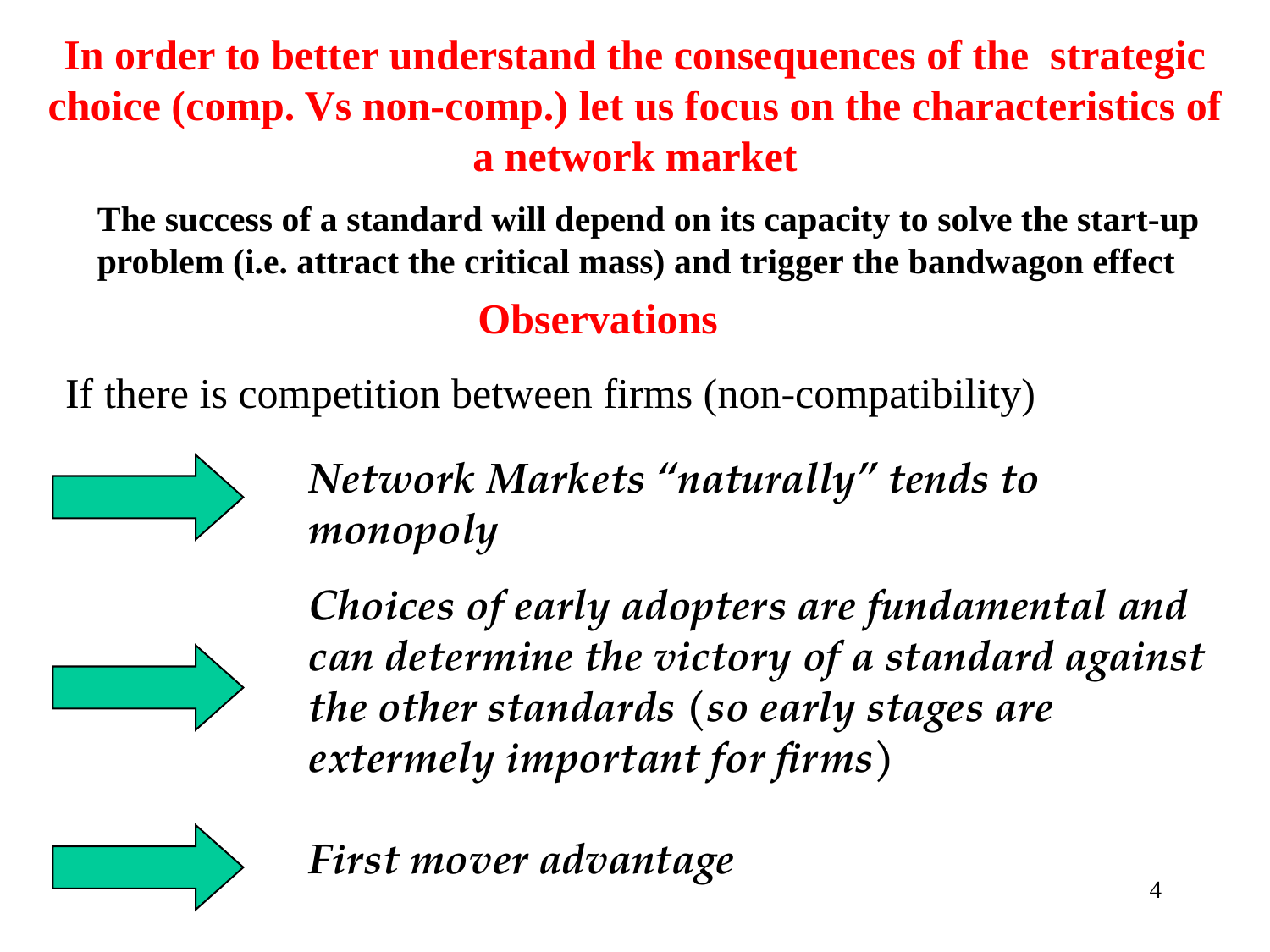

In order to better understand the consequences of the  strategic choice (comp. Vs non-comp.) let us focus on the characteristics of a network market

The success of a standard will depend on its capacity to solve the start-up problem (i.e. attract the critical mass) and trigger the bandwagon effect
Observations
If there is competition between firms (non-compatibility)
Network Markets “naturally” tends to monopoly

Choices of early adopters are fundamental and can determine the victory of a standard against the other standards (so early stages are extermely important for firms)

First mover advantage

4